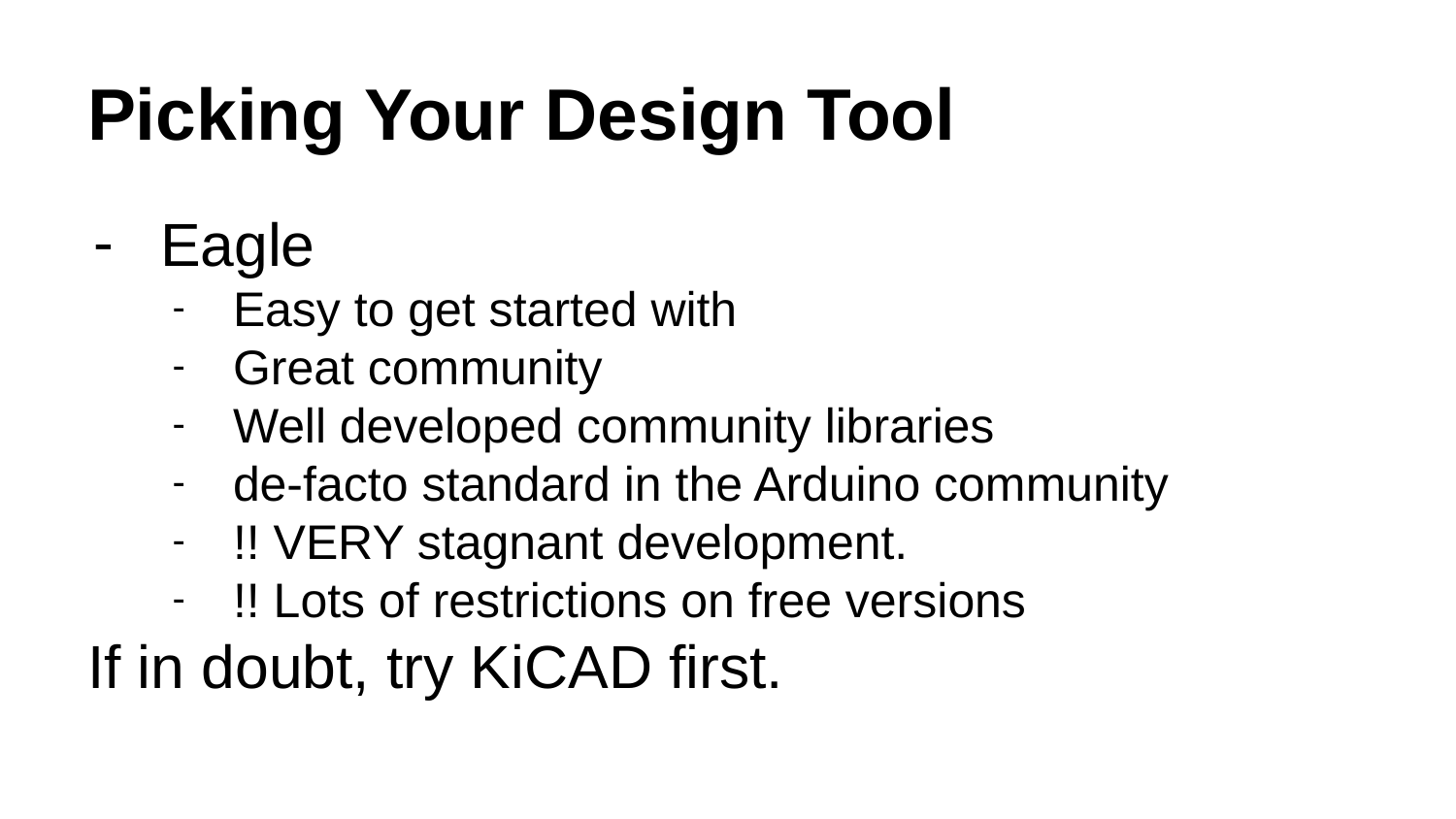

# Picking Your Design Tool
Eagle
Easy to get started with
Great community
Well developed community libraries
de-facto standard in the Arduino community
!! VERY stagnant development.
!! Lots of restrictions on free versions
If in doubt, try KiCAD first.